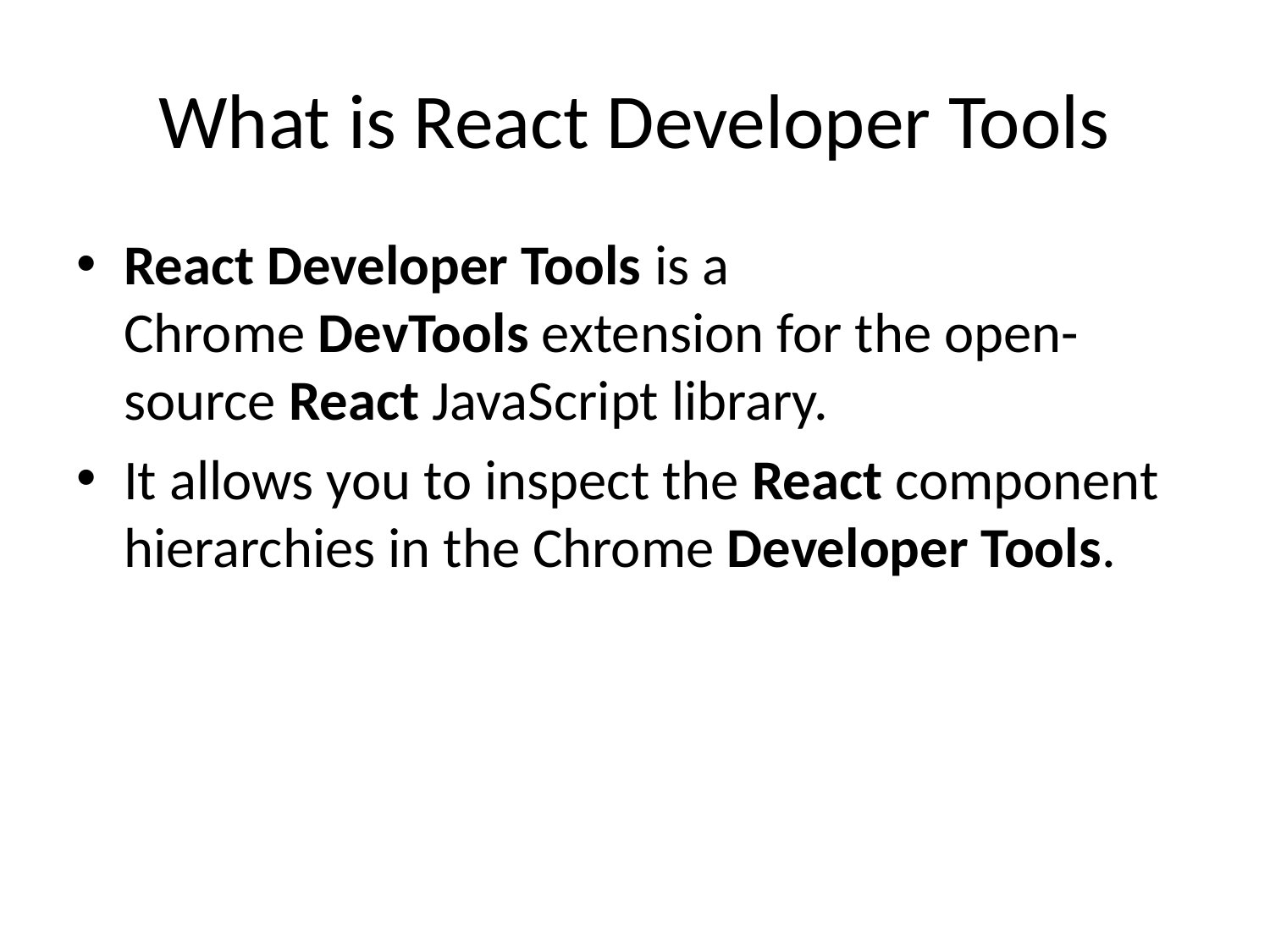

# What is React Developer Tools
React Developer Tools is a Chrome DevTools extension for the open-source React JavaScript library.
It allows you to inspect the React component hierarchies in the Chrome Developer Tools.